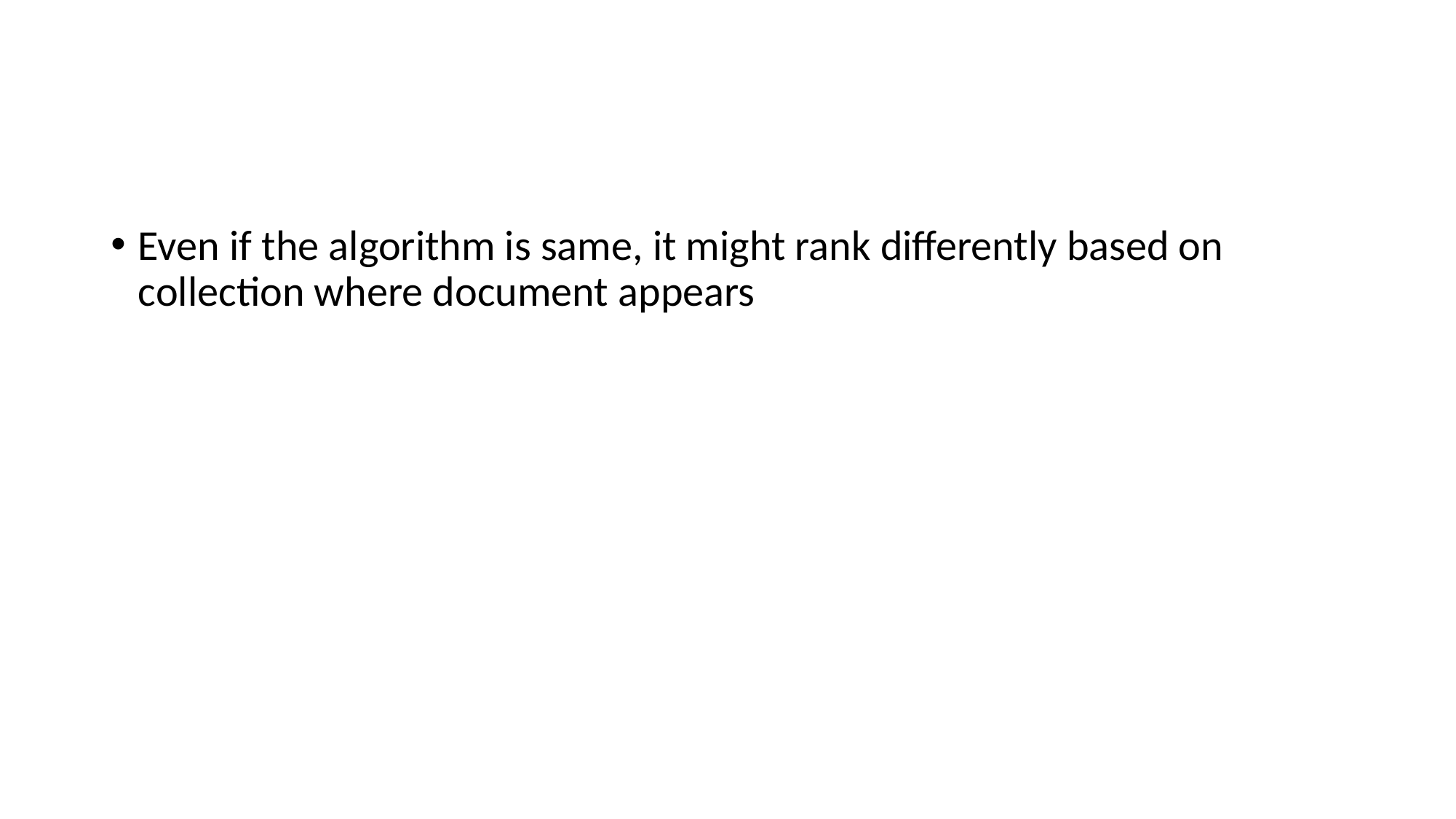

#
Even if the algorithm is same, it might rank differently based on collection where document appears